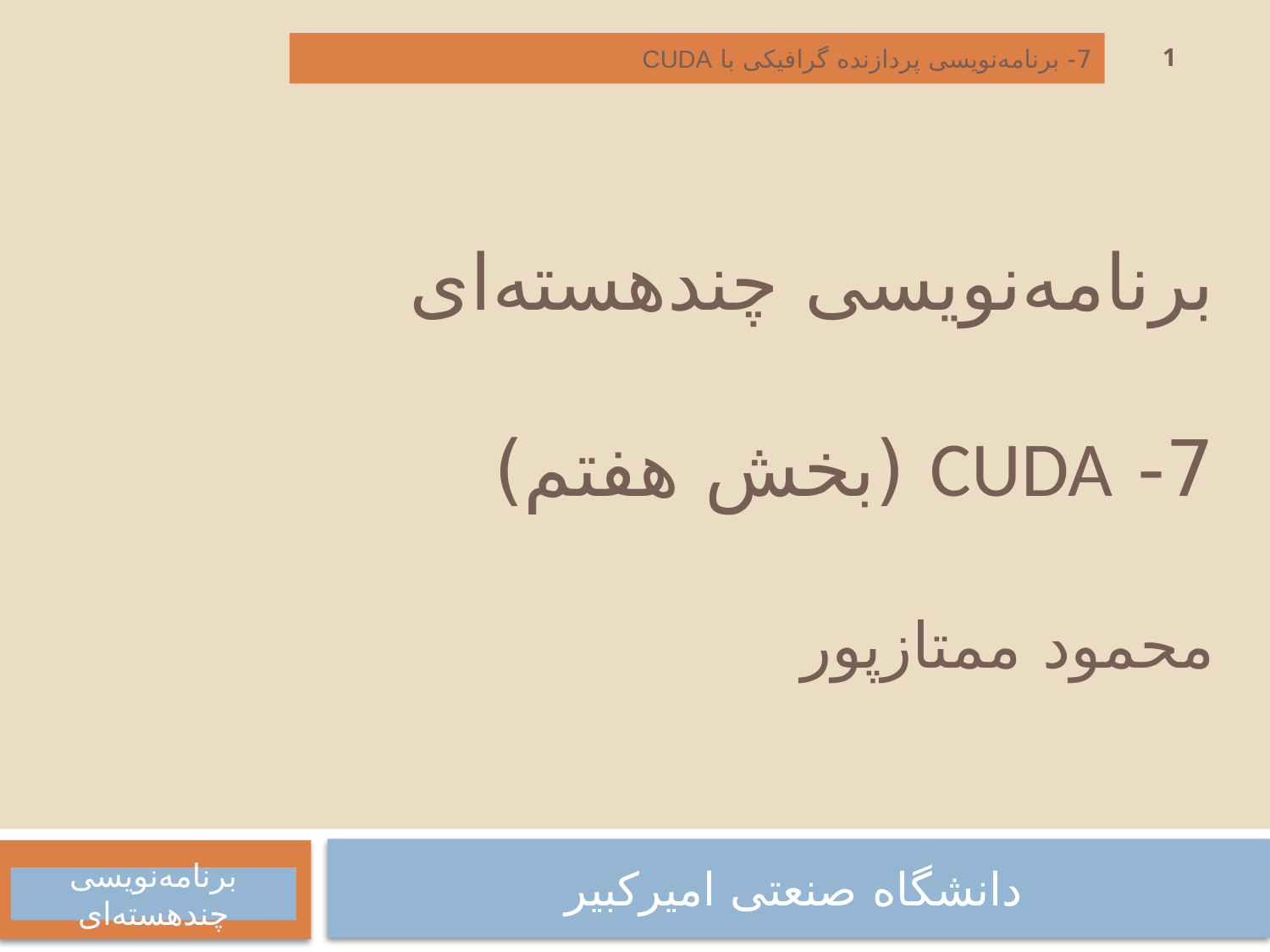

1
7- برنامه‌نویسی پردازنده گرافیکی با CUDA
# برنامه‌نویسی چندهسته‌ای 7- CUDA (بخش هفتم) محمود ممتازپور
دانشگاه صنعتی امیرکبیر
برنامه‌نویسی چند‌هسته‌ای